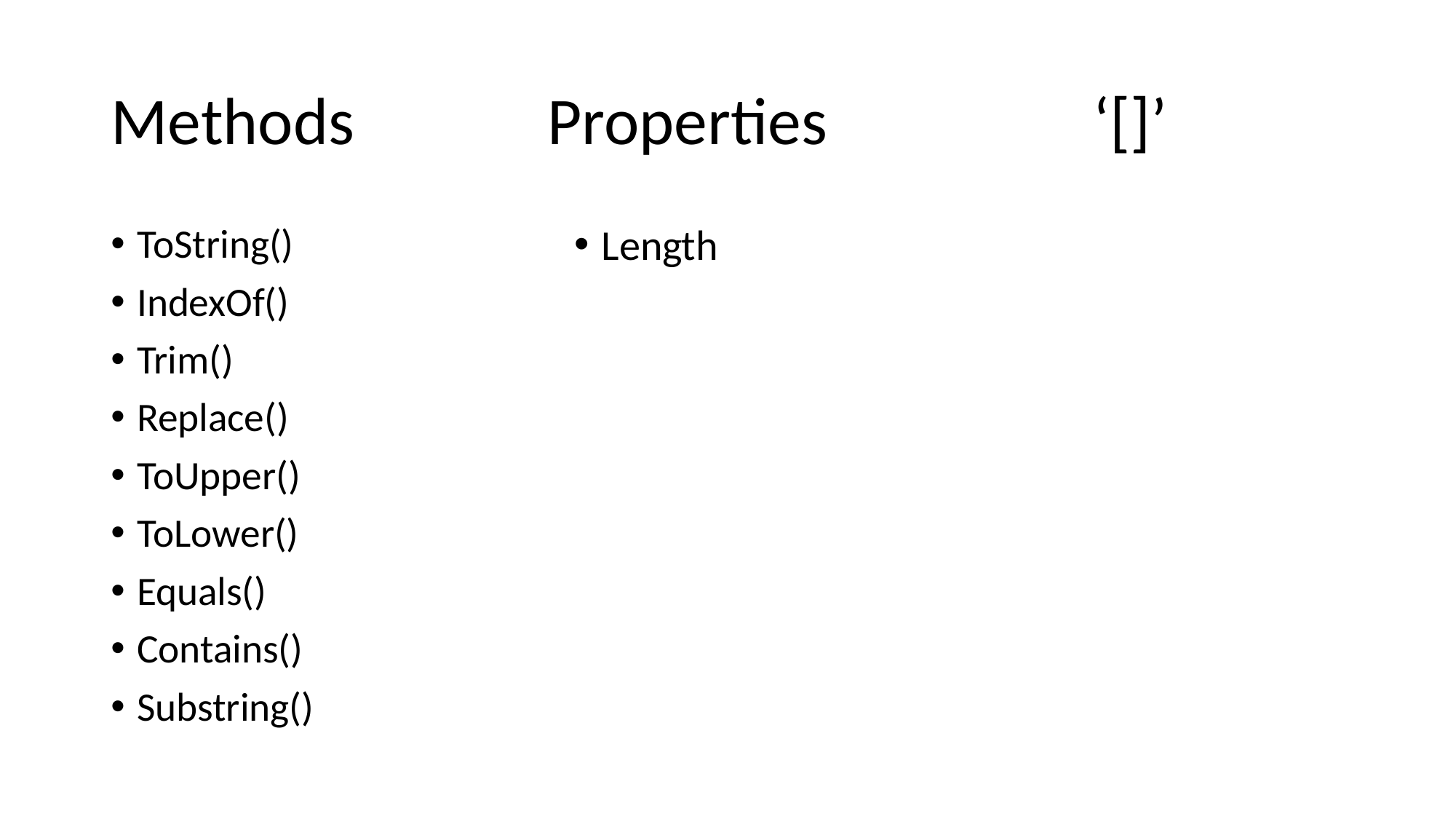

# Methods		Properties			‘[]’
ToString()
IndexOf()
Trim()
Replace()
ToUpper()
ToLower()
Equals()
Contains()
Substring()
Length